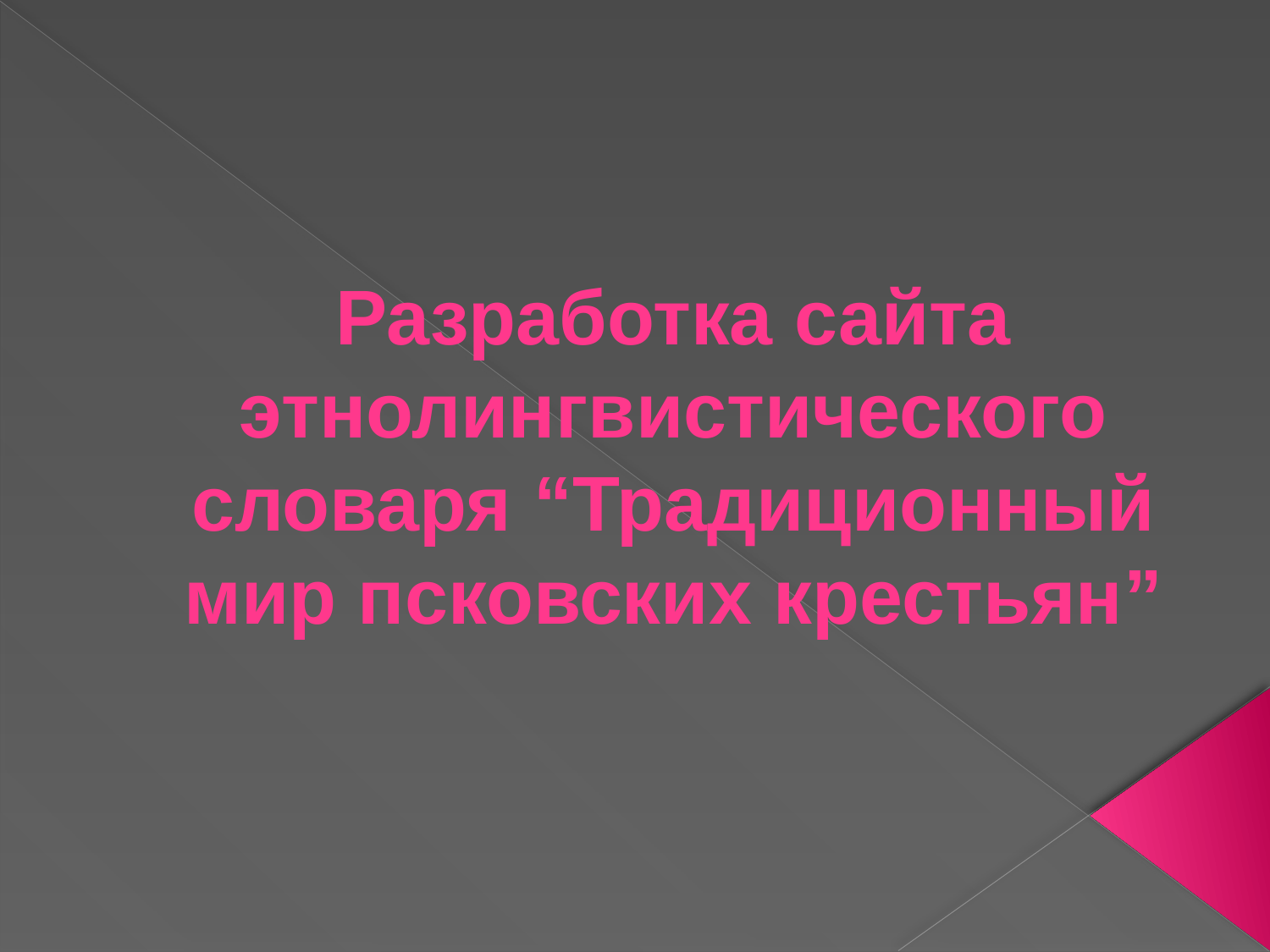

# Разработка сайта этнолингвистического словаря “Традиционный мир псковских крестьян”